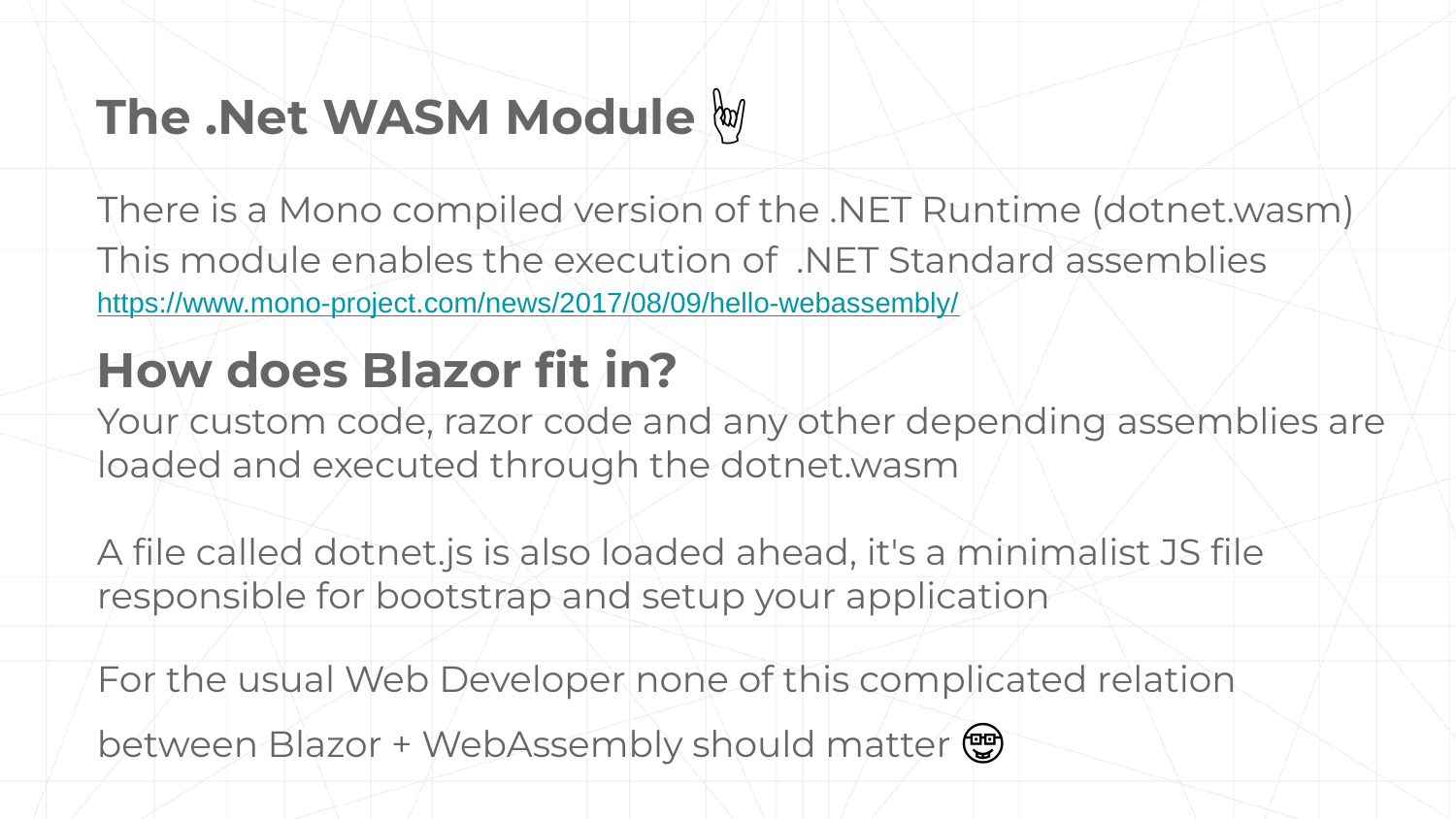

# The .Net WASM Module 🤘

There is a Mono compiled version of the .NET Runtime (dotnet.wasm)
This module enables the execution of  .NET Standard assemblies
https://www.mono-project.com/news/2017/08/09/hello-webassembly/
How does Blazor fit in?
Your custom code, razor code and any other depending assemblies are loaded and executed through the dotnet.wasm

A file called dotnet.js is also loaded ahead, it's a minimalist JS file responsible for bootstrap and setup your application

For the usual Web Developer none of this complicated relation between Blazor + WebAssembly should matter 🤓